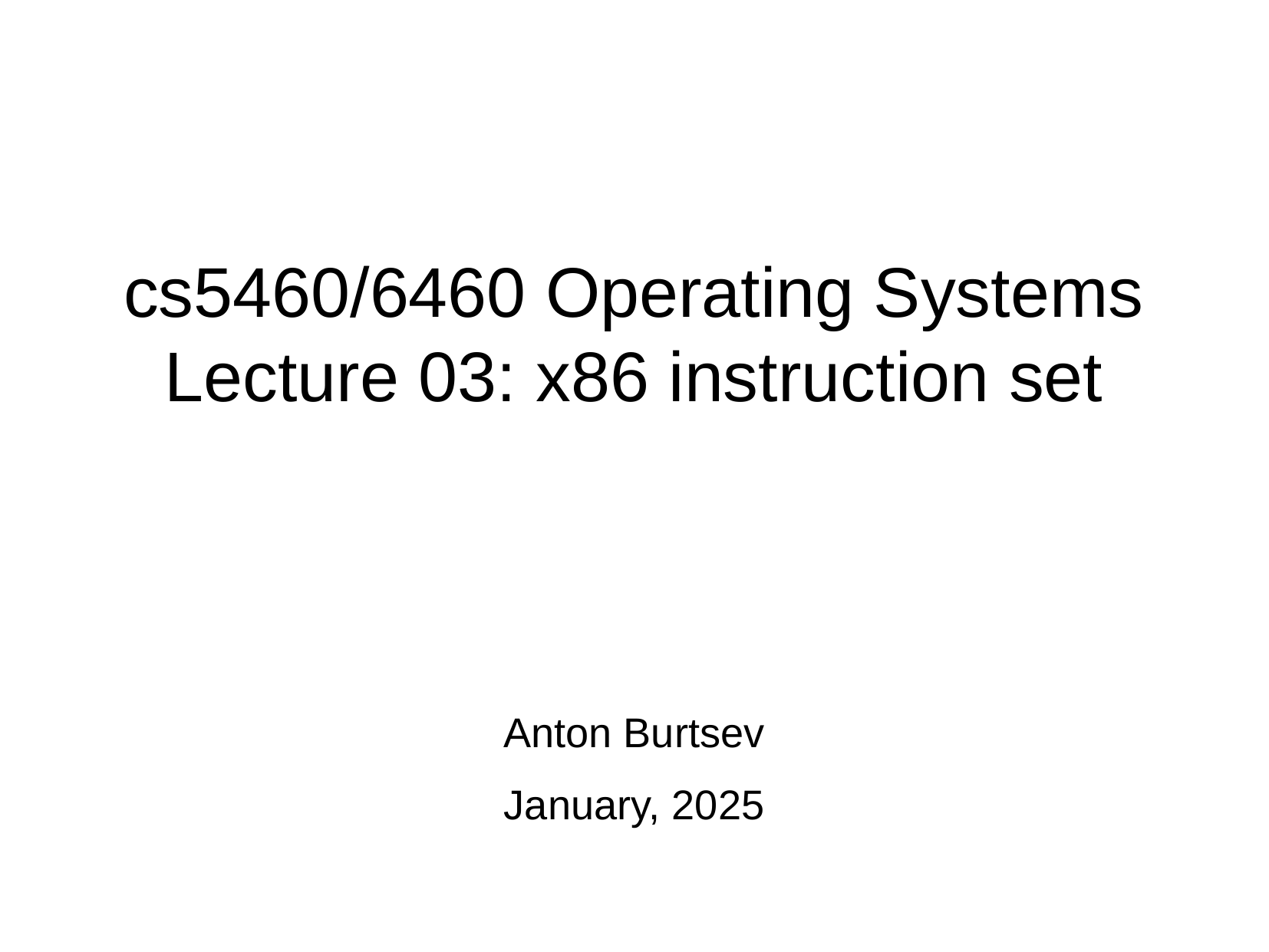

cs5460/6460 Operating Systems
Lecture 03: x86 instruction set

Anton Burtsev
January, 2025